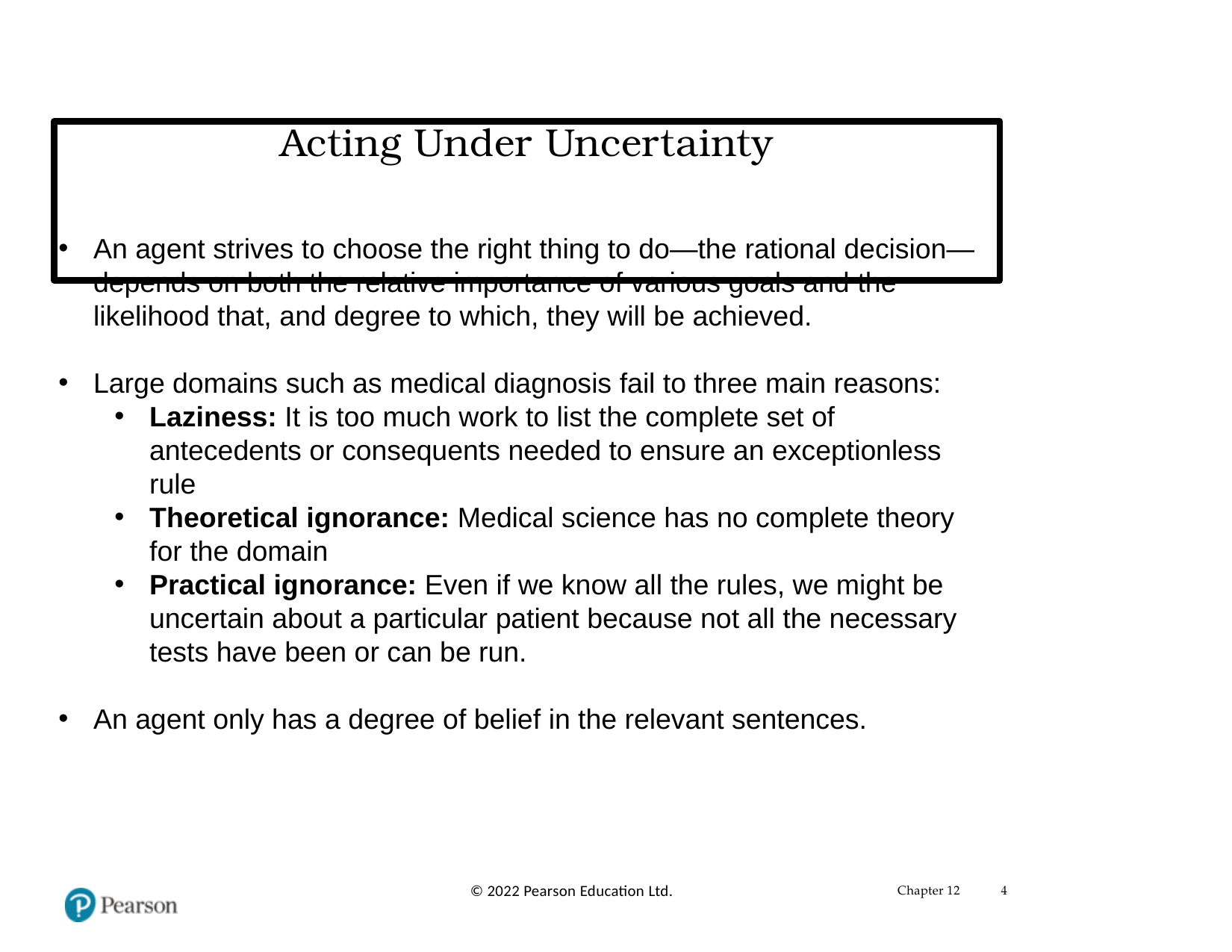

# Acting Under Uncertainty

An agent strives to choose the right thing to do—the rational decision—depends on both the relative importance of various goals and the likelihood that, and degree to which, they will be achieved.

Large domains such as medical diagnosis fail to three main reasons:
Laziness: It is too much work to list the complete set of antecedents or consequents needed to ensure an exceptionless rule
Theoretical ignorance: Medical science has no complete theory for the domain
Practical ignorance: Even if we know all the rules, we might be uncertain about a particular patient because not all the necessary tests have been or can be run.

An agent only has a degree of belief in the relevant sentences.
Chapter 12
4